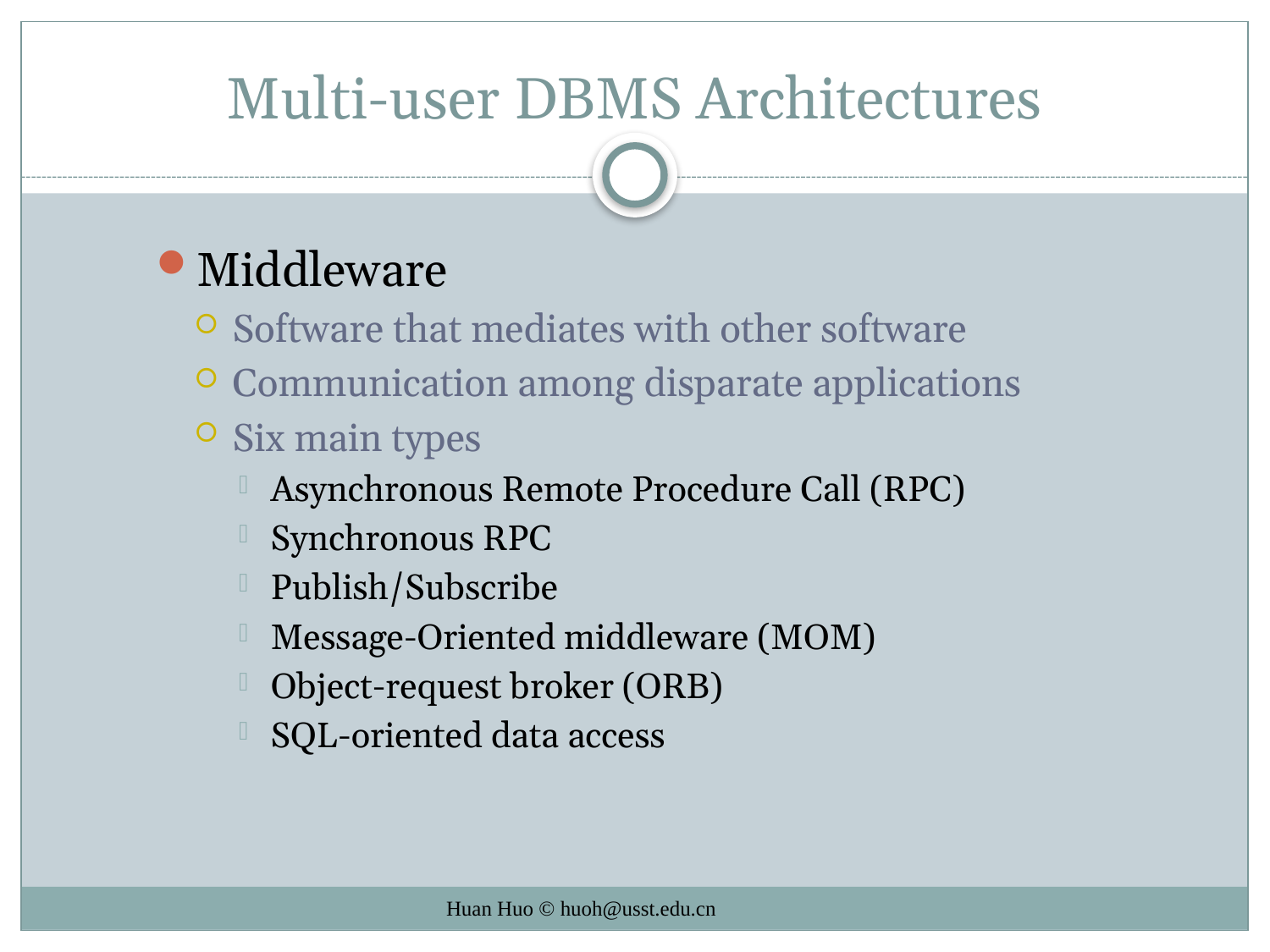

# Multi-user DBMS Architectures
Middleware
Software that mediates with other software
Communication among disparate applications
Six main types
Asynchronous Remote Procedure Call (RPC)
Synchronous RPC
Publish/Subscribe
Message-Oriented middleware (MOM)
Object-request broker (ORB)
SQL-oriented data access